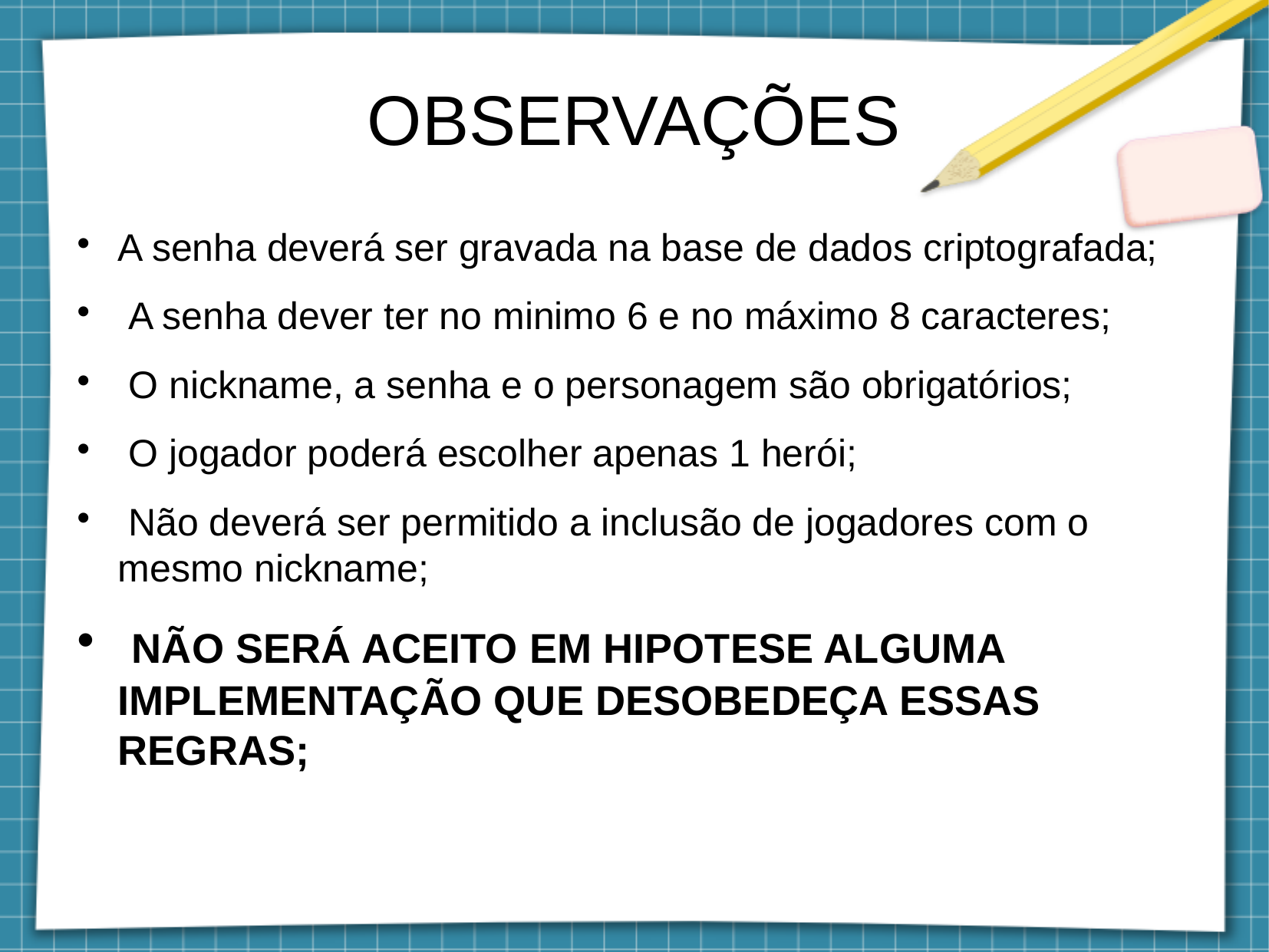

OBSERVAÇÕES
A senha deverá ser gravada na base de dados criptografada;
 A senha dever ter no minimo 6 e no máximo 8 caracteres;
 O nickname, a senha e o personagem são obrigatórios;
 O jogador poderá escolher apenas 1 herói;
 Não deverá ser permitido a inclusão de jogadores com o mesmo nickname;
 NÃO SERÁ ACEITO EM HIPOTESE ALGUMA IMPLEMENTAÇÃO QUE DESOBEDEÇA ESSAS REGRAS;